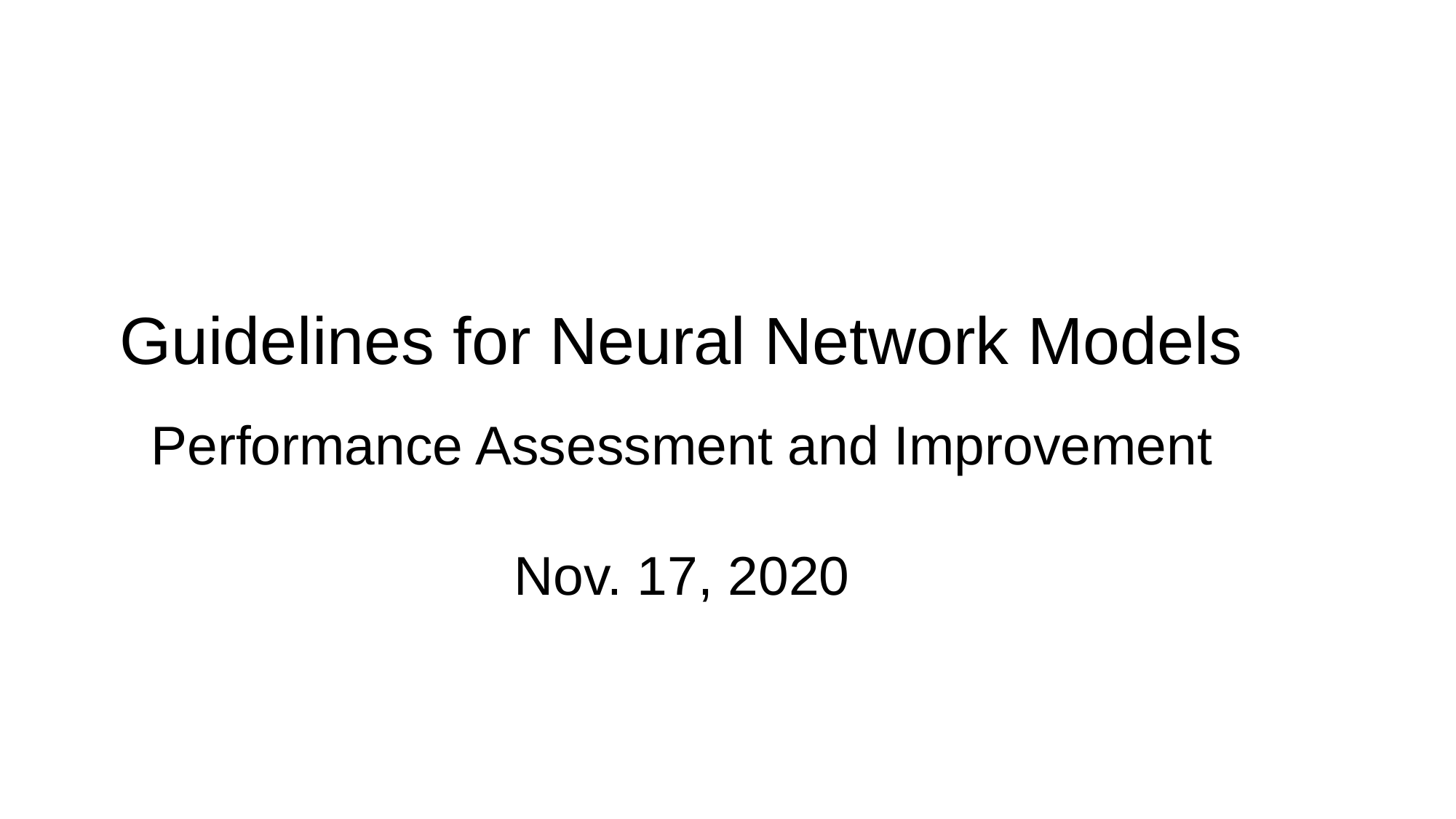

# Guidelines for Neural Network Models Performance Assessment and Improvement

Nov. 17, 2020